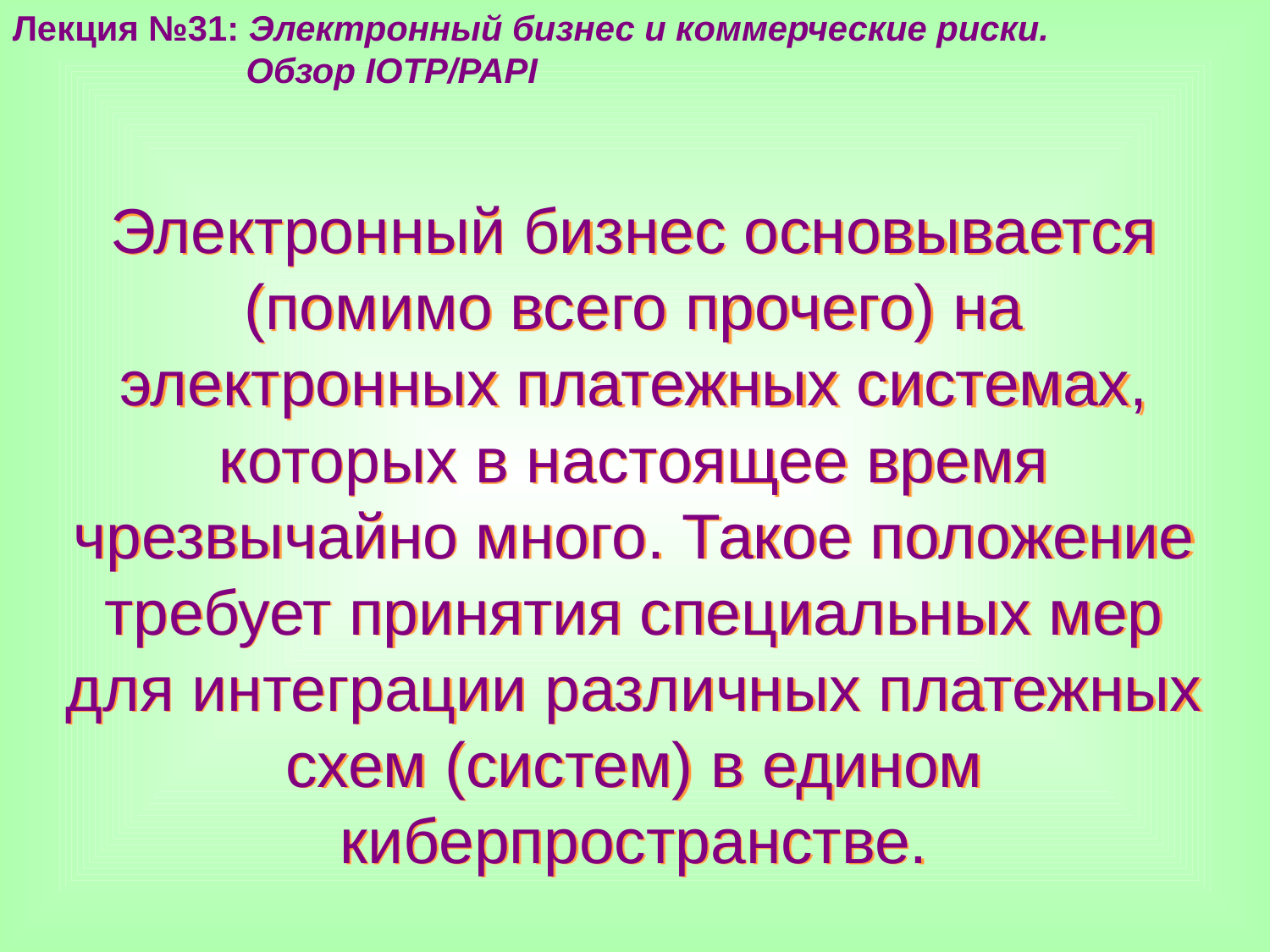

Лекция №31: Электронный бизнес и коммерческие риски.
                        Обзор IOTP/PAPI
Электронный бизнес основывается (помимо всего прочего) на электронных платежных системах, которых в настоящее время чрезвычайно много. Такое положение требует принятия специальных мер для интеграции различных платежных схем (систем) в едином киберпространстве.